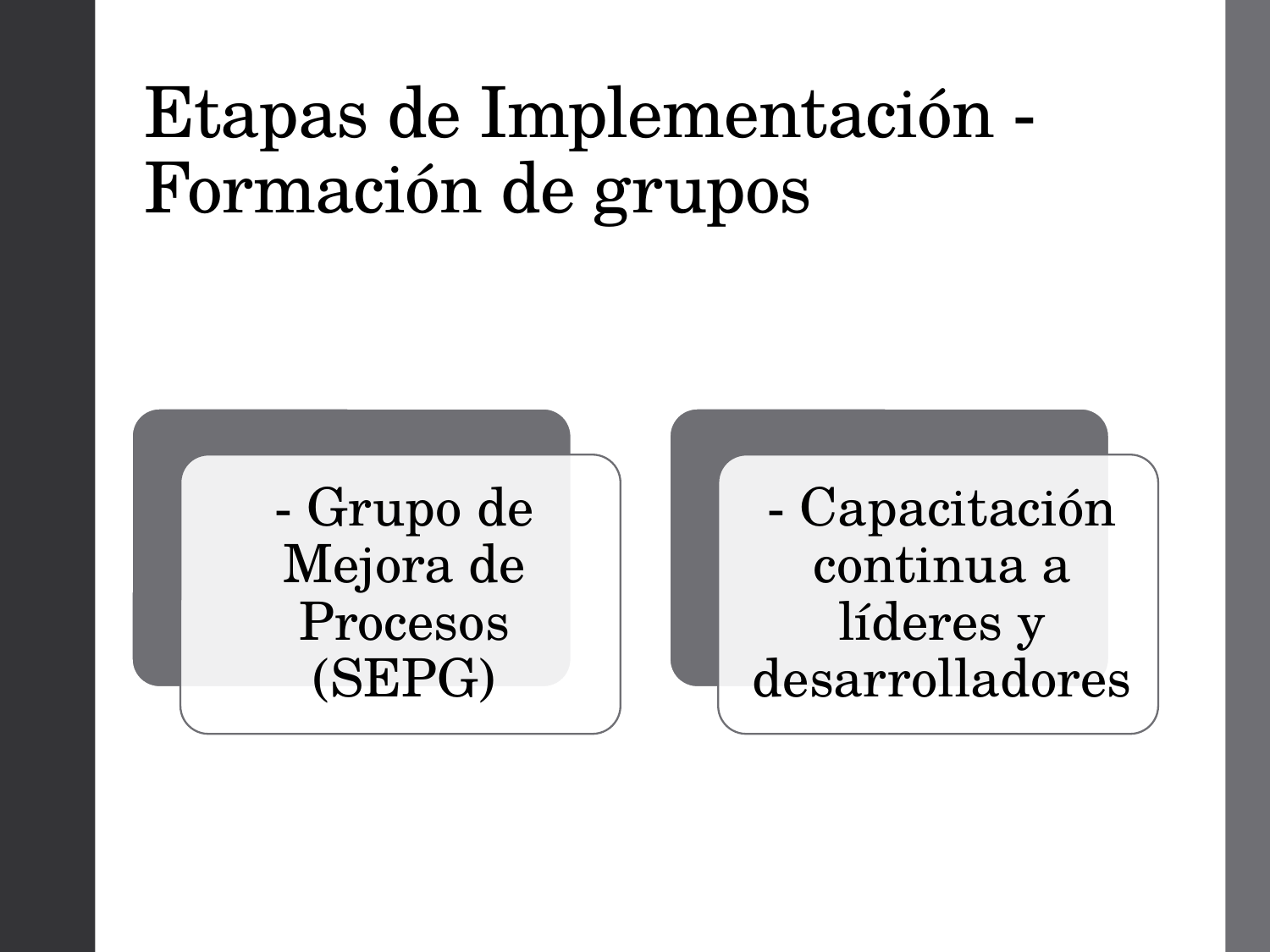

# Etapas de Implementación - Formación de grupos
- Grupo de Mejora de Procesos (SEPG)
- Capacitación continua a líderes y desarrolladores